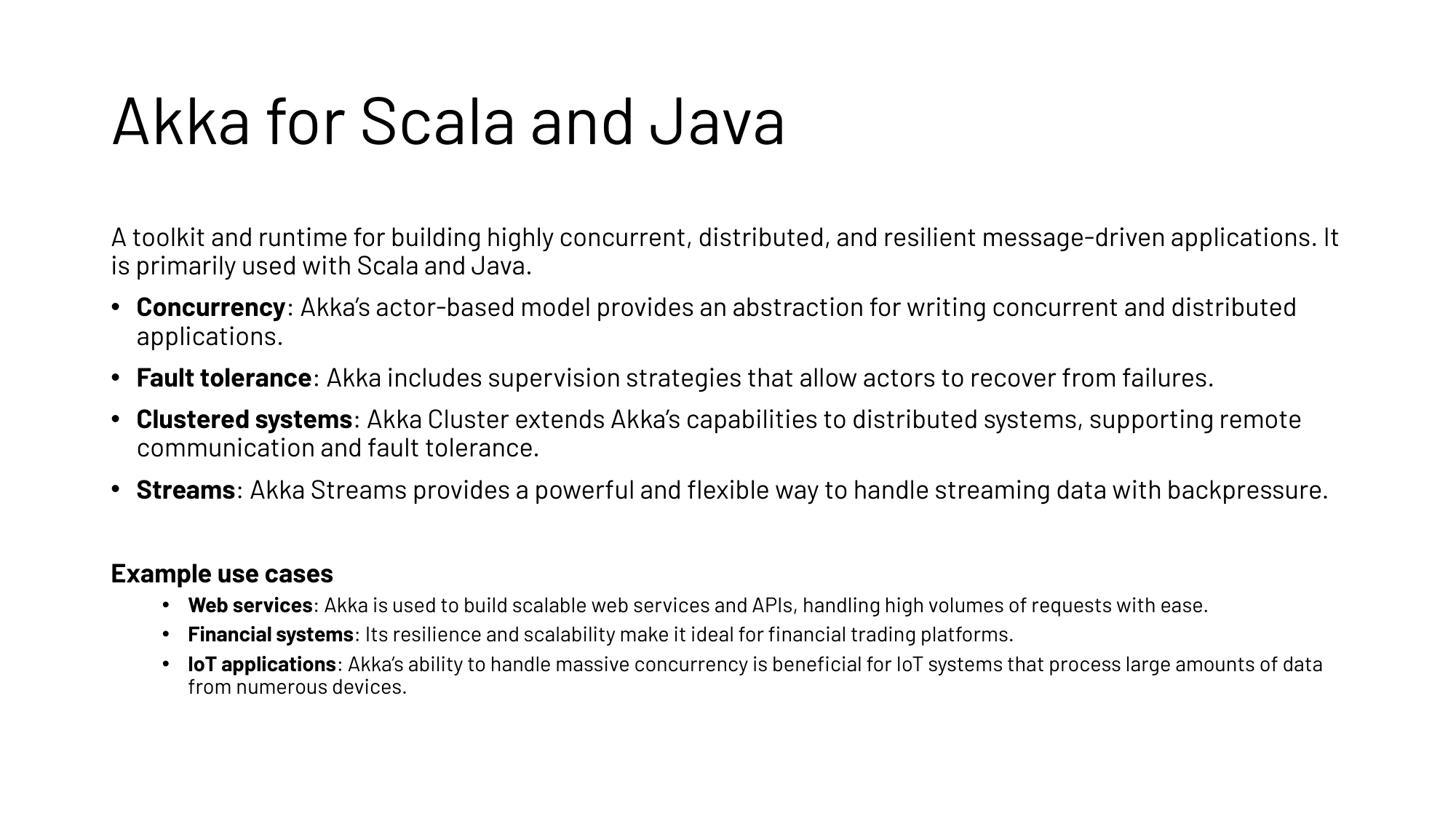

# Akka for Scala and Java
A toolkit and runtime for building highly concurrent, distributed, and resilient message-driven applications. It is primarily used with Scala and Java.
Concurrency: Akka’s actor-based model provides an abstraction for writing concurrent and distributed applications.
Fault tolerance: Akka includes supervision strategies that allow actors to recover from failures.
Clustered systems: Akka Cluster extends Akka’s capabilities to distributed systems, supporting remote communication and fault tolerance.
Streams: Akka Streams provides a powerful and flexible way to handle streaming data with backpressure.

Example use cases
Web services: Akka is used to build scalable web services and APIs, handling high volumes of requests with ease.
Financial systems: Its resilience and scalability make it ideal for financial trading platforms.
IoT applications: Akka’s ability to handle massive concurrency is beneficial for IoT systems that process large amounts of data from numerous devices.